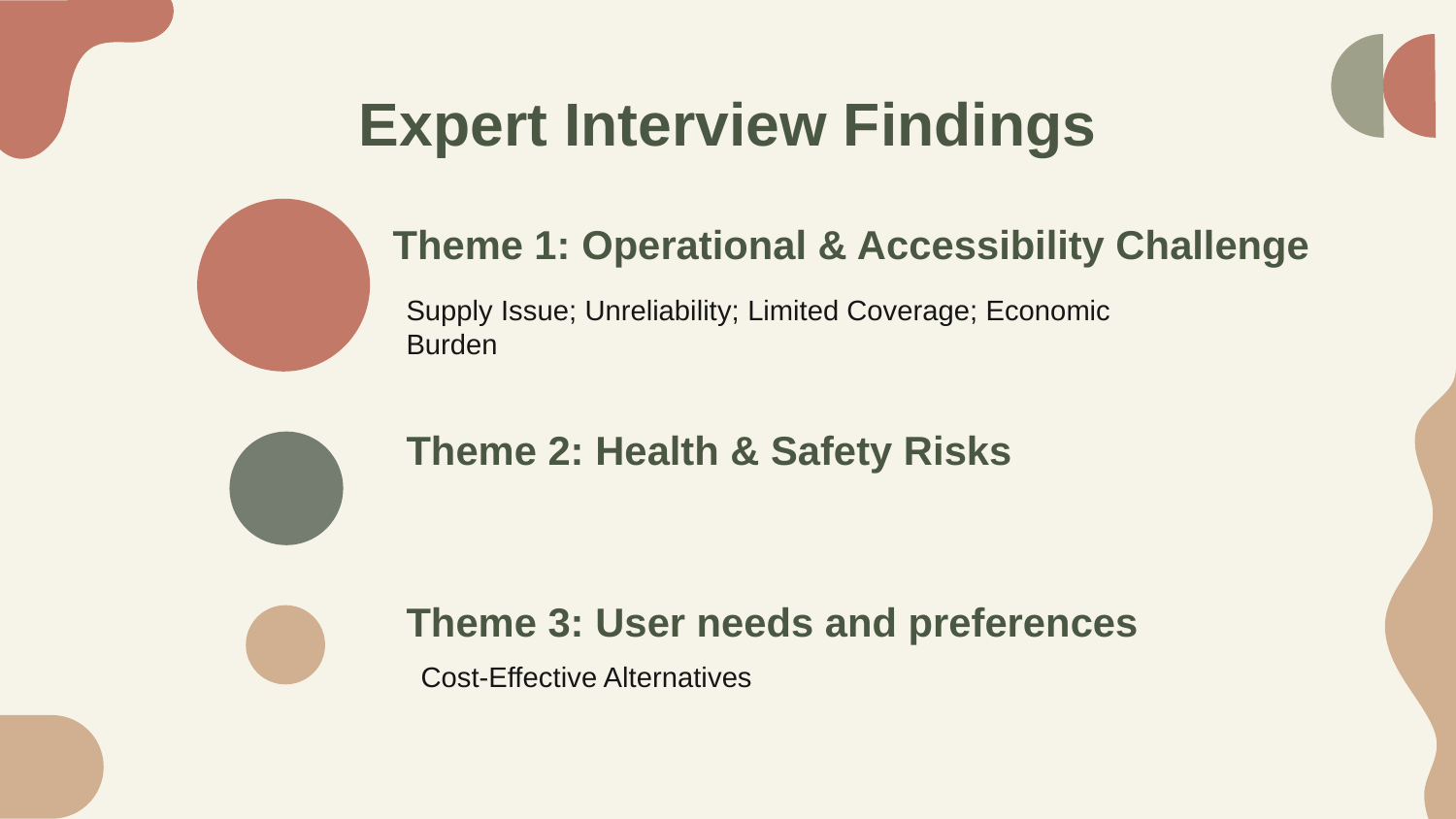

# Expert Interview Findings

Theme 1: Operational & Accessibility Challenge
Supply Issue; Unreliability; Limited Coverage; Economic Burden
Theme 2: Health & Safety Risks

Theme 3: User needs and preferences

Cost-Effective Alternatives